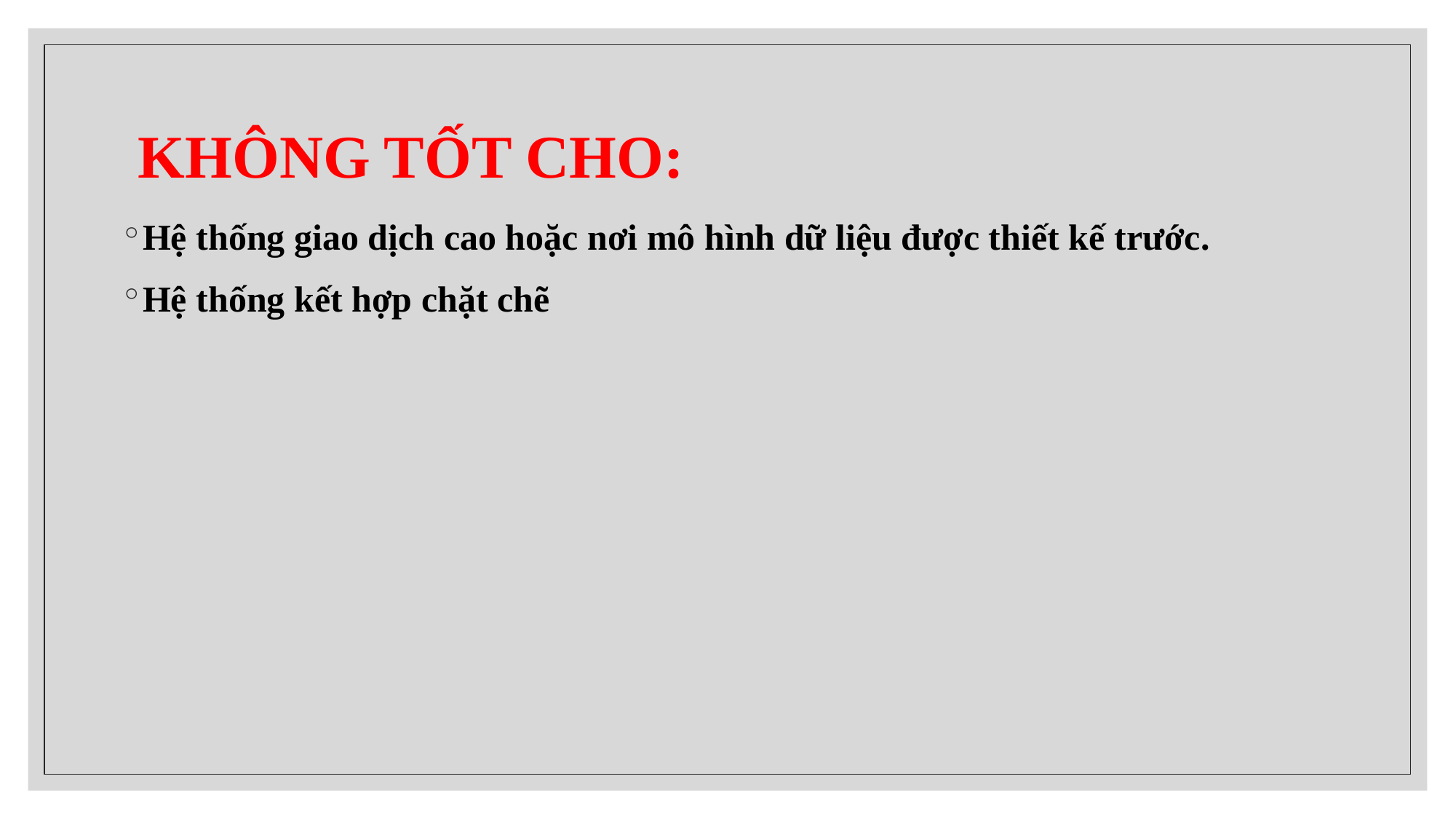

# KHÔNG TỐT CHO:
Hệ thống giao dịch cao hoặc nơi mô hình dữ liệu được thiết kế trước.
Hệ thống kết hợp chặt chẽ